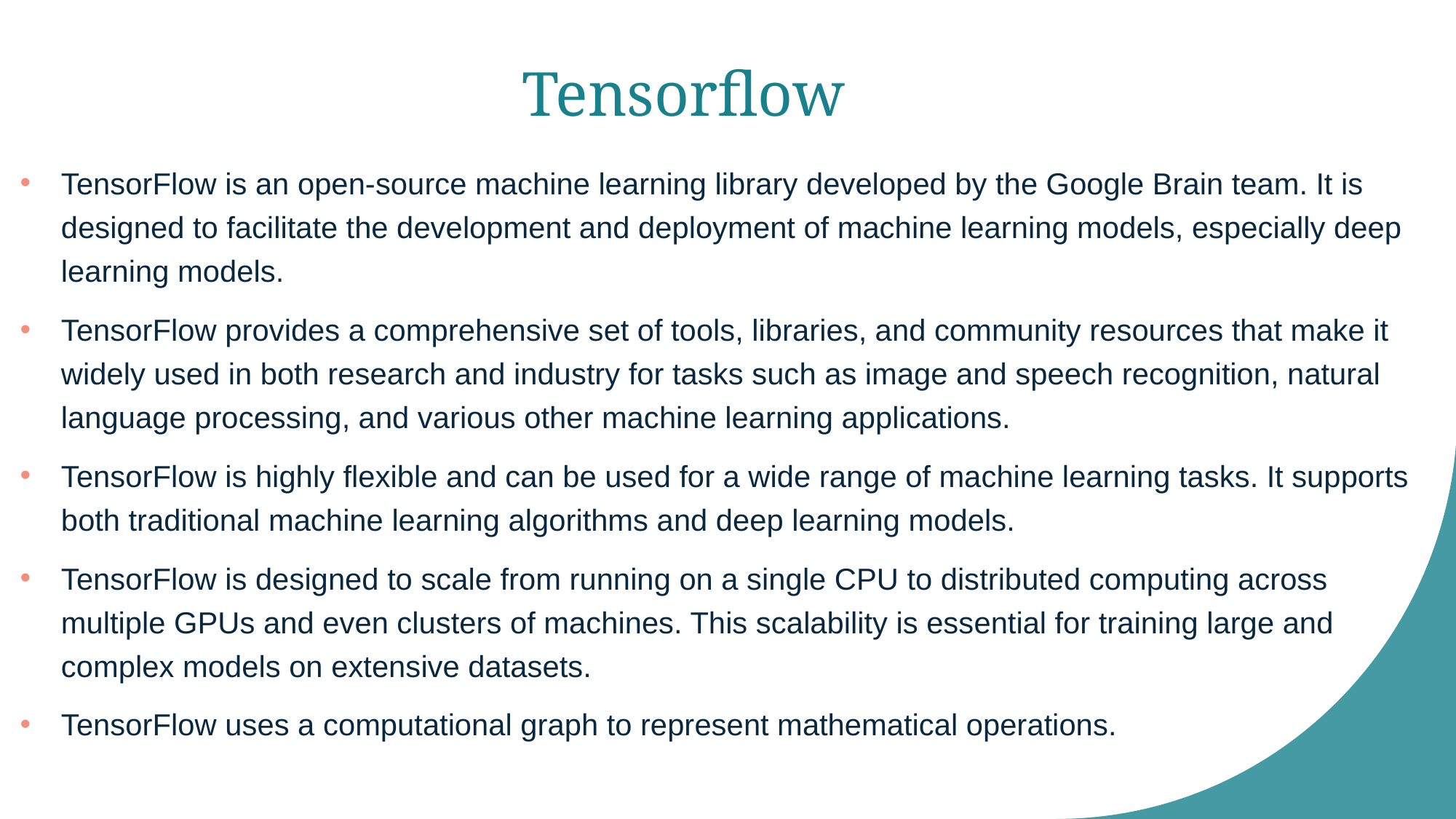

# Tensorflow
TensorFlow is an open-source machine learning library developed by the Google Brain team. It is designed to facilitate the development and deployment of machine learning models, especially deep learning models.
TensorFlow provides a comprehensive set of tools, libraries, and community resources that make it widely used in both research and industry for tasks such as image and speech recognition, natural language processing, and various other machine learning applications.
TensorFlow is highly flexible and can be used for a wide range of machine learning tasks. It supports both traditional machine learning algorithms and deep learning models.
TensorFlow is designed to scale from running on a single CPU to distributed computing across multiple GPUs and even clusters of machines. This scalability is essential for training large and complex models on extensive datasets.
TensorFlow uses a computational graph to represent mathematical operations.